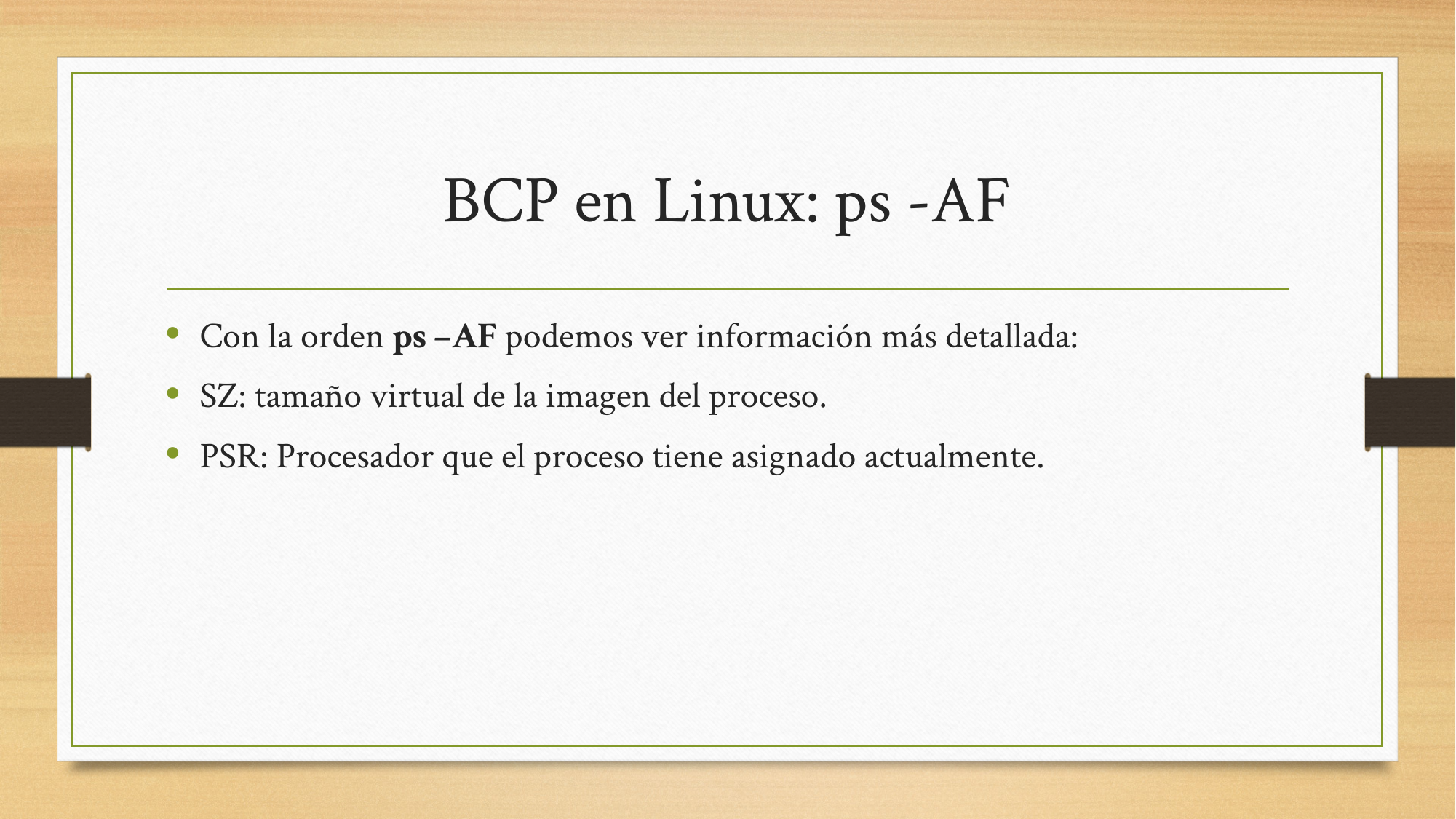

# BCP en Linux: ps -AF
Con la orden ps –AF podemos ver información más detallada:
SZ: tamaño virtual de la imagen del proceso.
PSR: Procesador que el proceso tiene asignado actualmente.